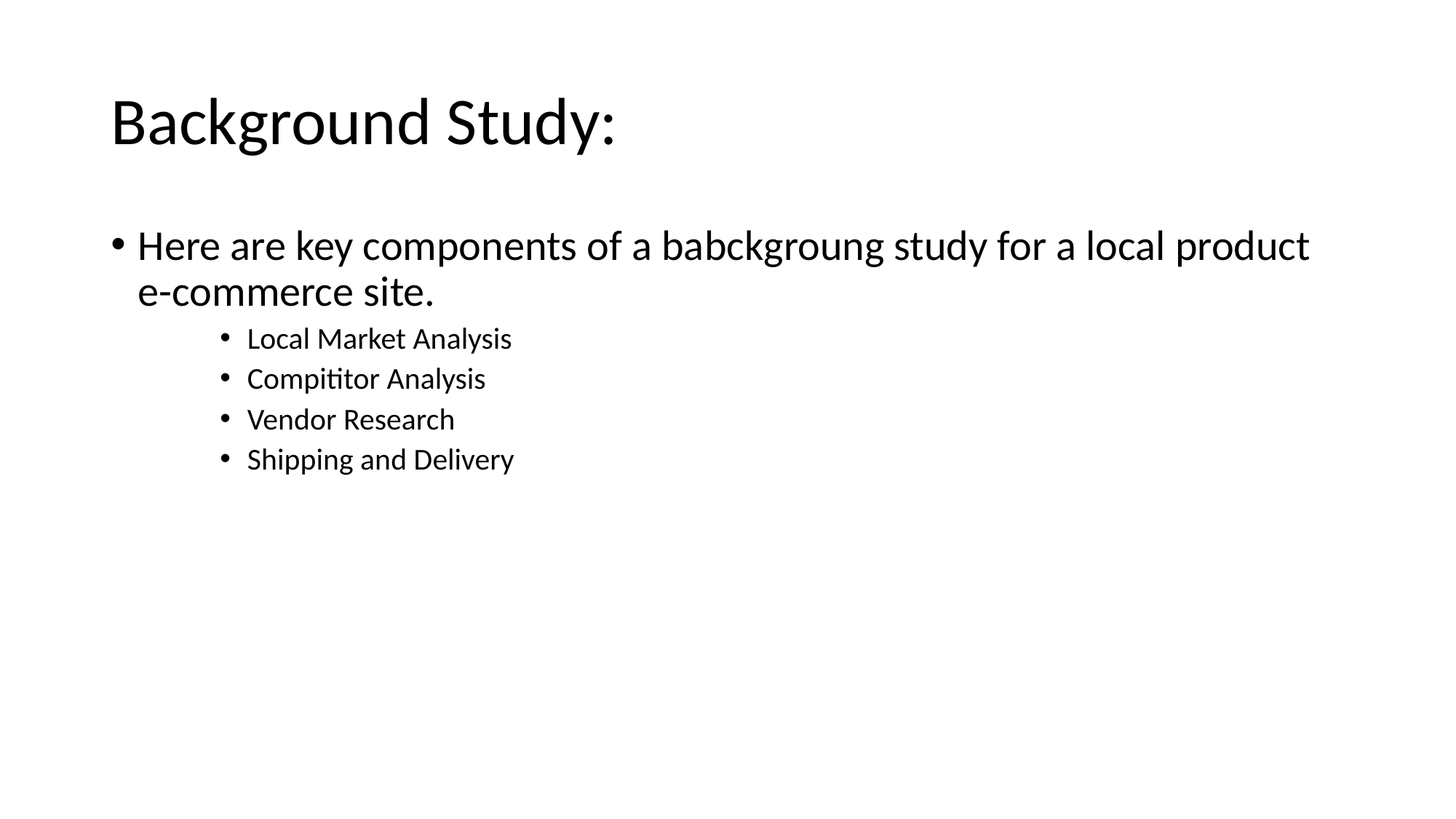

# Background Study:
Here are key components of a babckgroung study for a local product e-commerce site.
Local Market Analysis
Compititor Analysis
Vendor Research
Shipping and Delivery